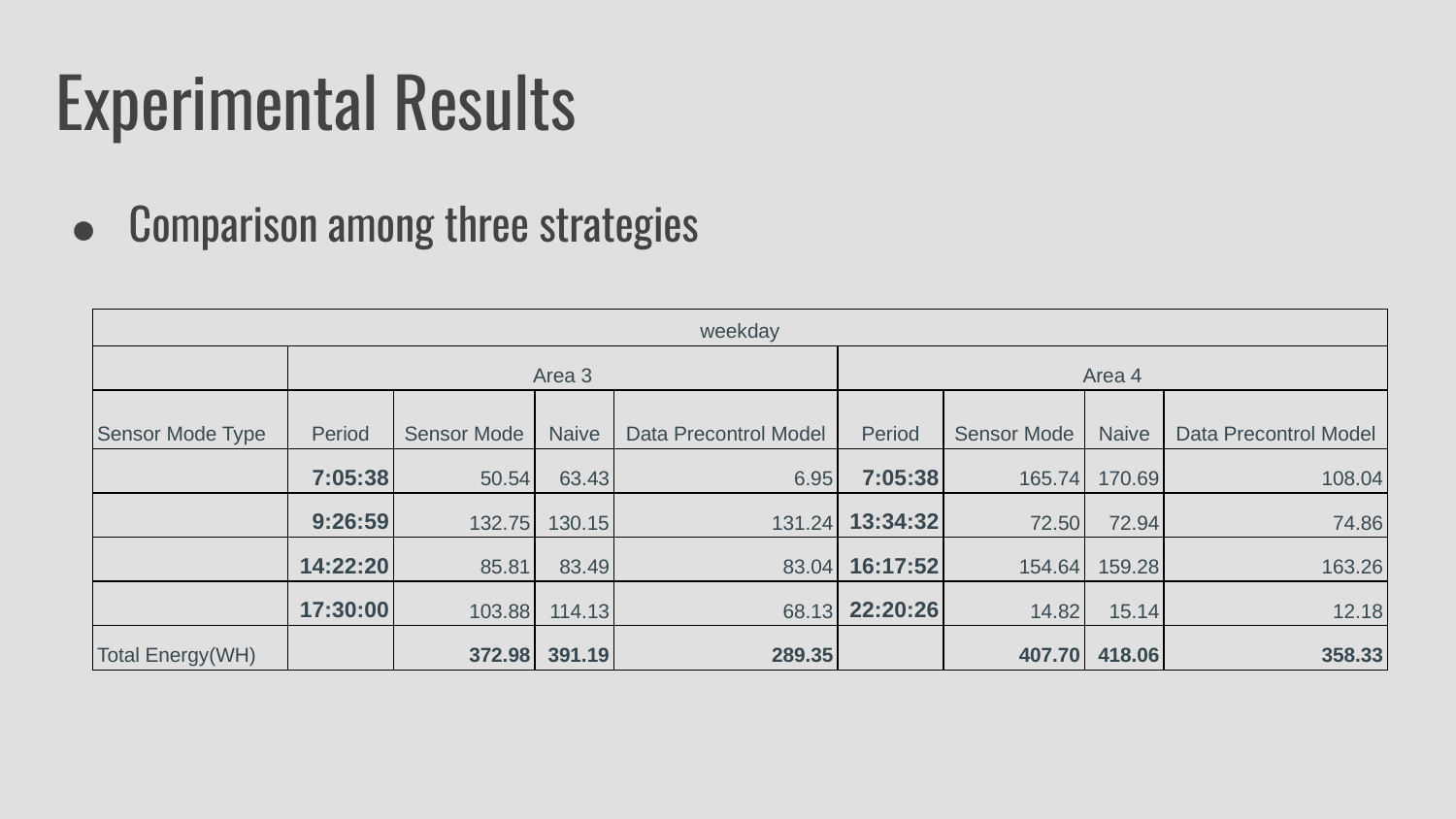

Experimental Results

Comparison among three strategies

| weekday |  |  |  |  |  |  |  |  |
| --- | --- | --- | --- | --- | --- | --- | --- | --- |
|  | Area 3 |  |  |  | Area 4 |  |  |  |
| Sensor Mode Type | Period | Sensor Mode | Naive | Data Precontrol Model | Period | Sensor Mode | Naive | Data Precontrol Model |
|  | 7:05:38 | 50.54 | 63.43 | 6.95 | 7:05:38 | 165.74 | 170.69 | 108.04 |
|  | 9:26:59 | 132.75 | 130.15 | 131.24 | 13:34:32 | 72.50 | 72.94 | 74.86 |
|  | 14:22:20 | 85.81 | 83.49 | 83.04 | 16:17:52 | 154.64 | 159.28 | 163.26 |
|  | 17:30:00 | 103.88 | 114.13 | 68.13 | 22:20:26 | 14.82 | 15.14 | 12.18 |
| Total Energy(WH) |  | 372.98 | 391.19 | 289.35 |  | 407.70 | 418.06 | 358.33 |